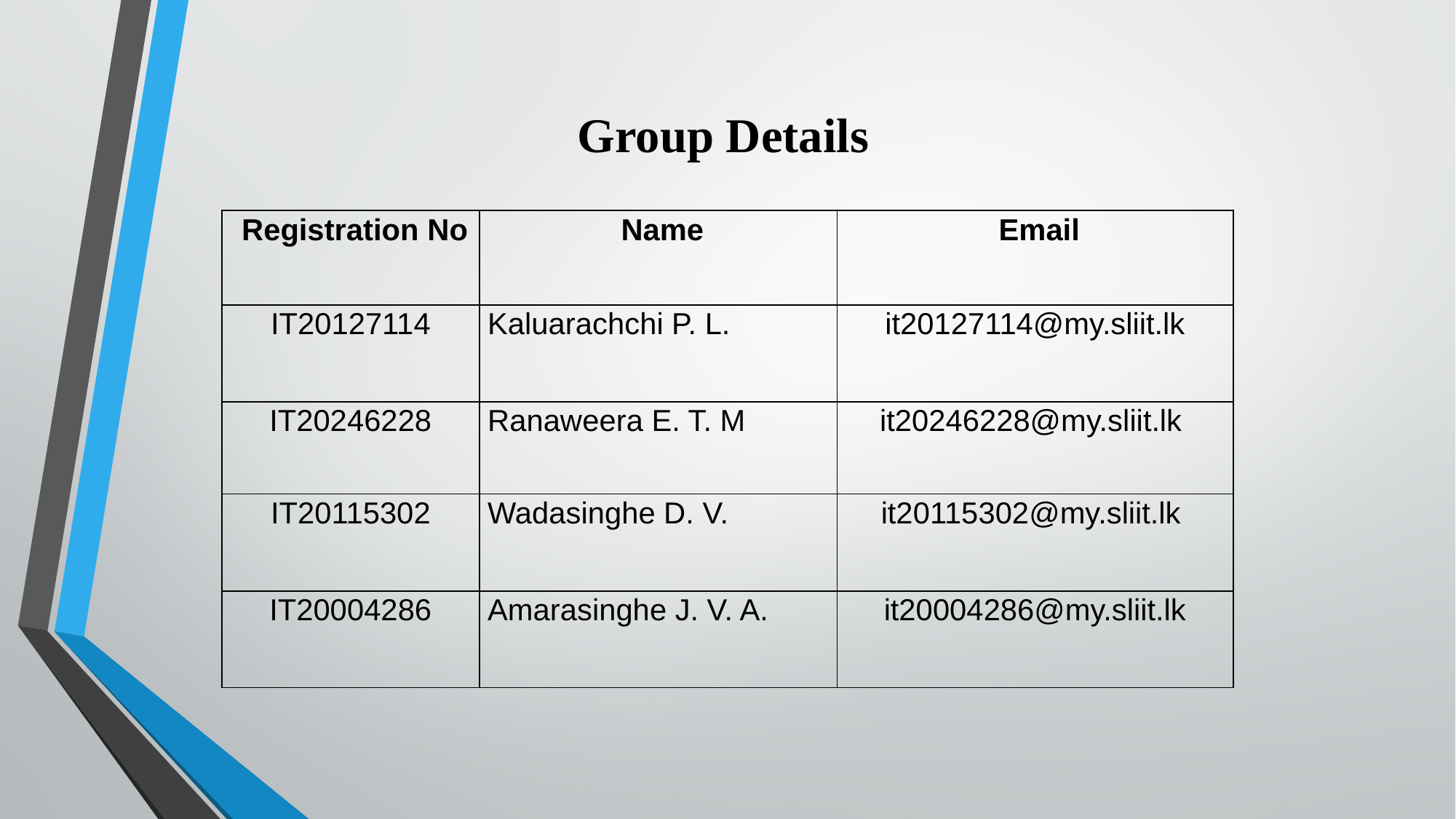

Group Details
| Registration No | Name | Email |
| --- | --- | --- |
| IT20127114 | Kaluarachchi P. L. | it20127114@my.sliit.lk |
| IT20246228 | Ranaweera E. T. M | it20246228@my.sliit.lk |
| IT20115302 | Wadasinghe D. V. | it20115302@my.sliit.lk |
| IT20004286 | Amarasinghe J. V. A. | it20004286@my.sliit.lk |